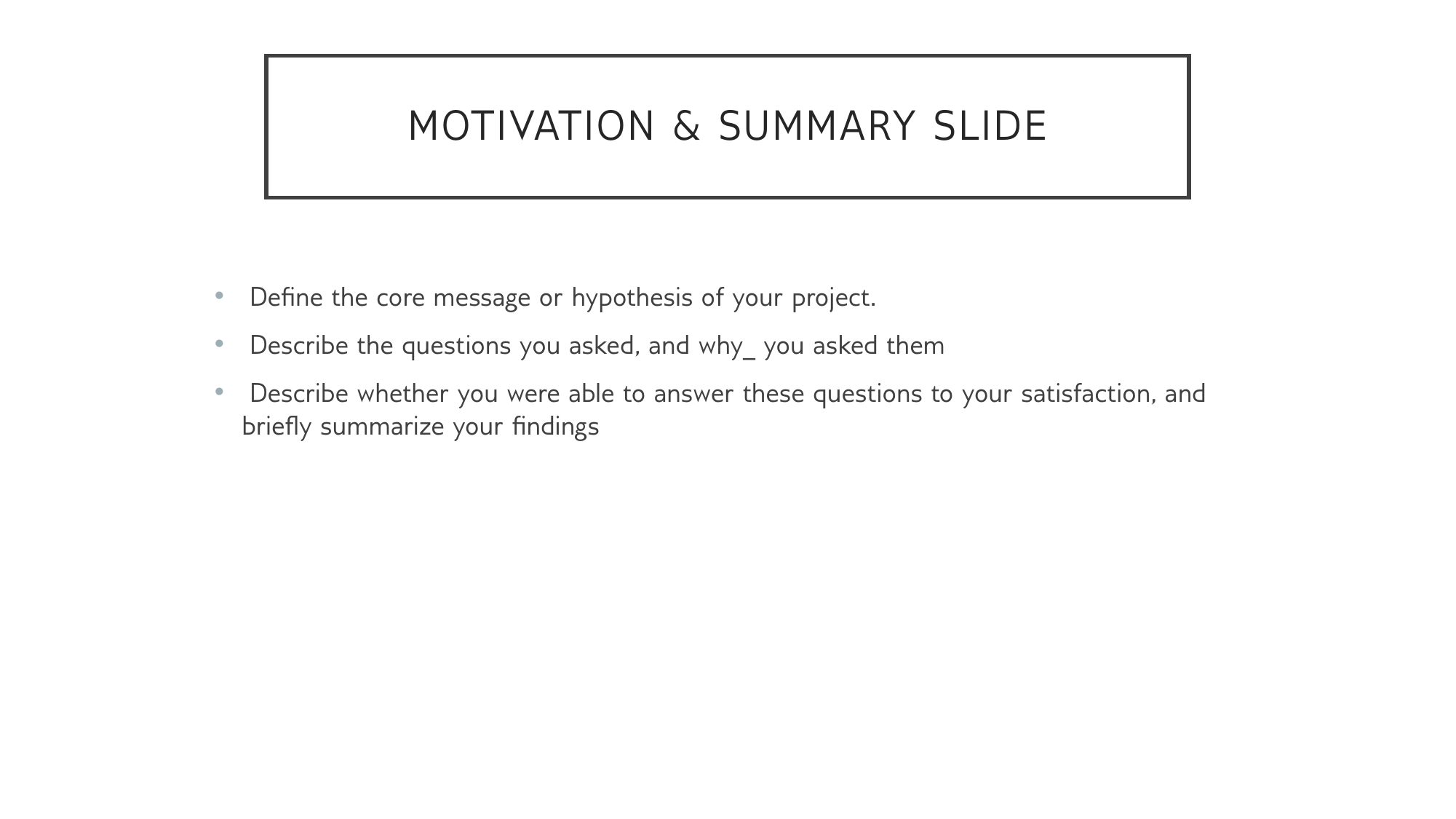

# Motivation & Summary Slide
 Define the core message or hypothesis of your project.
 Describe the questions you asked, and why_ you asked them
 Describe whether you were able to answer these questions to your satisfaction, and briefly summarize your findings